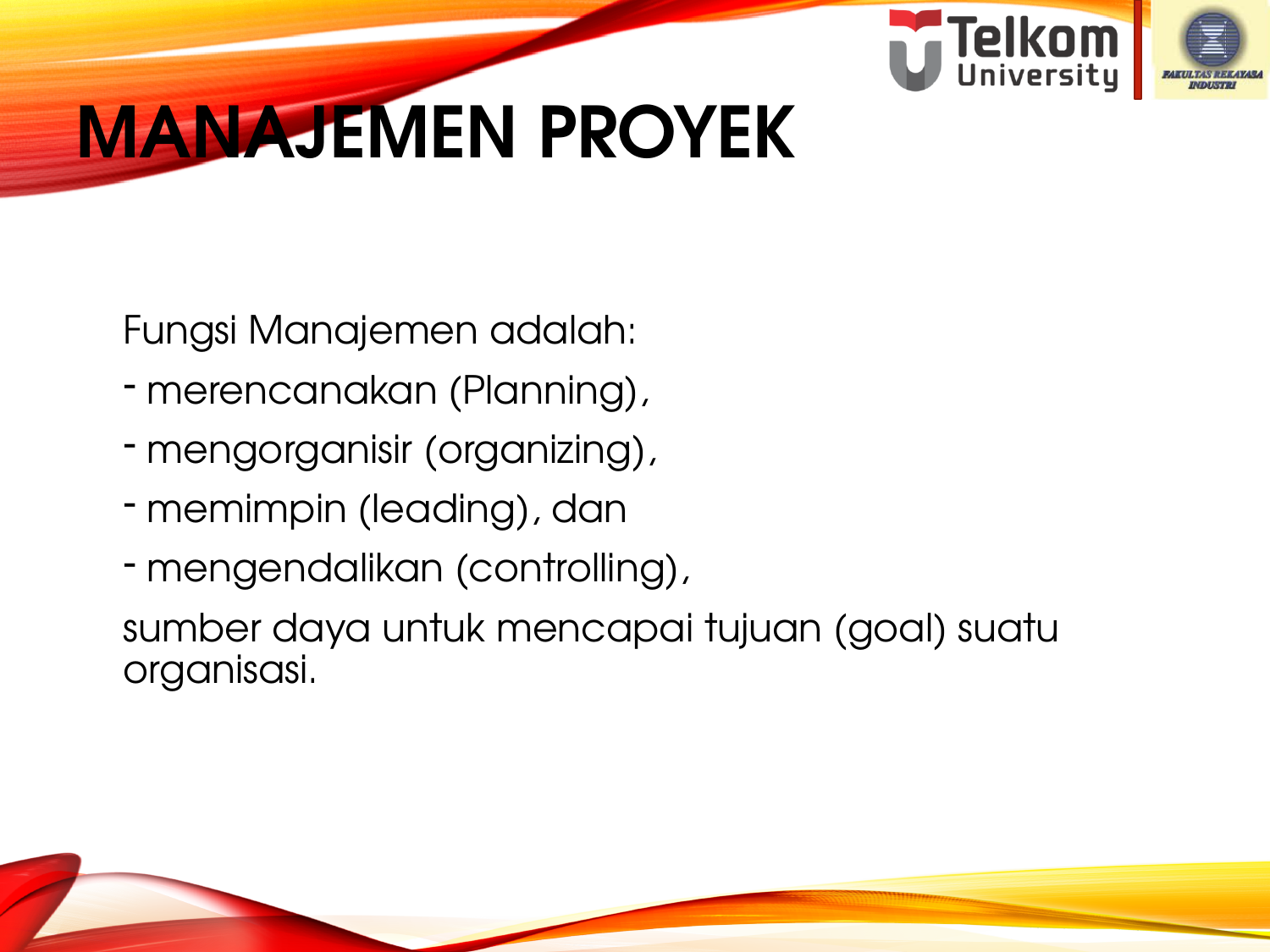

Fungsi Manajemen adalah:
 merencanakan (Planning),
 mengorganisir (organizing),
 memimpin (leading), dan
 mengendalikan (controlling),
sumber daya untuk mencapai tujuan (goal) suatu organisasi.

Manajemen Proyek